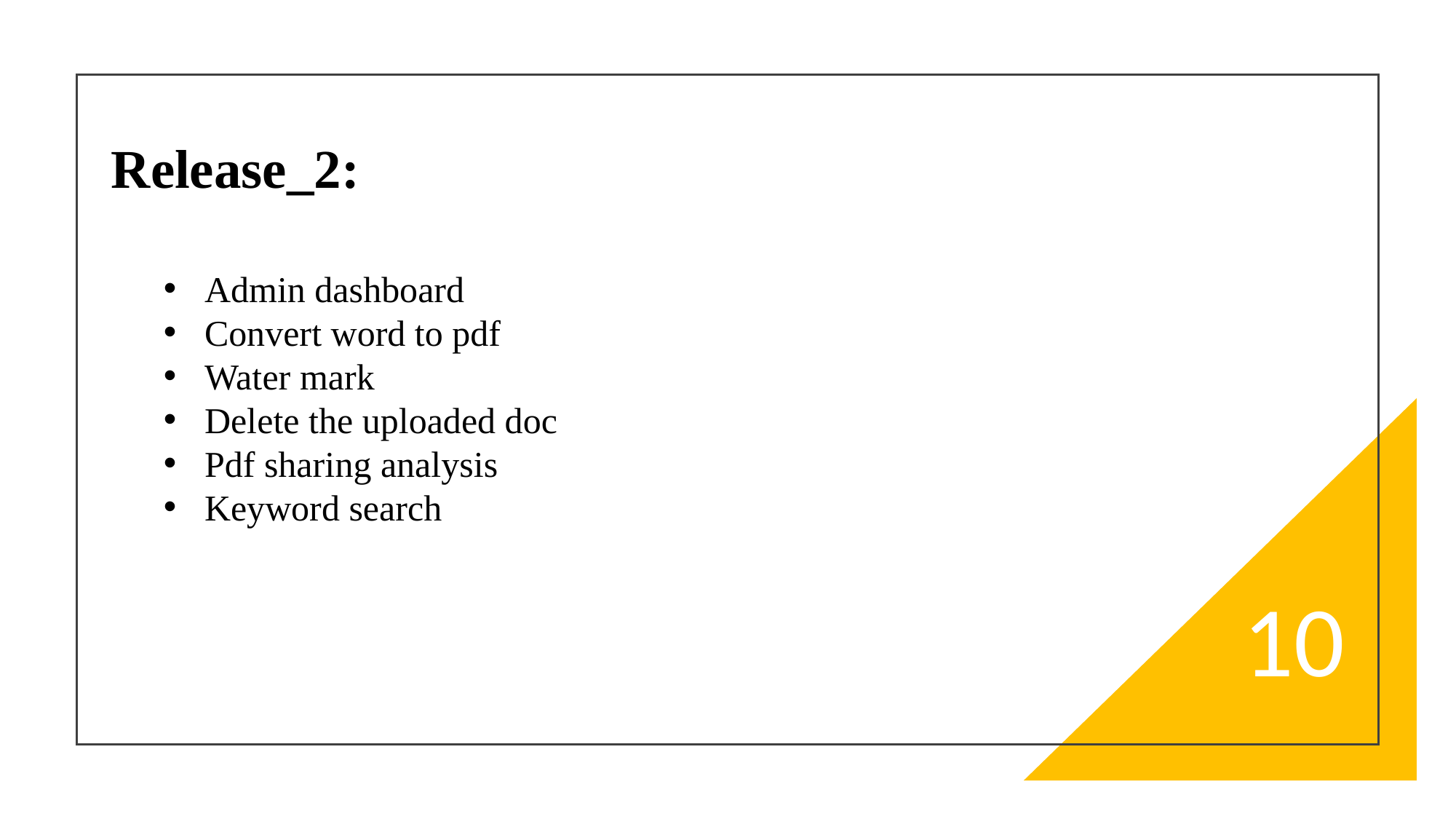

# Release_2:
Admin dashboard
Convert word to pdf
Water mark
Delete the uploaded doc
Pdf sharing analysis
Keyword search

10